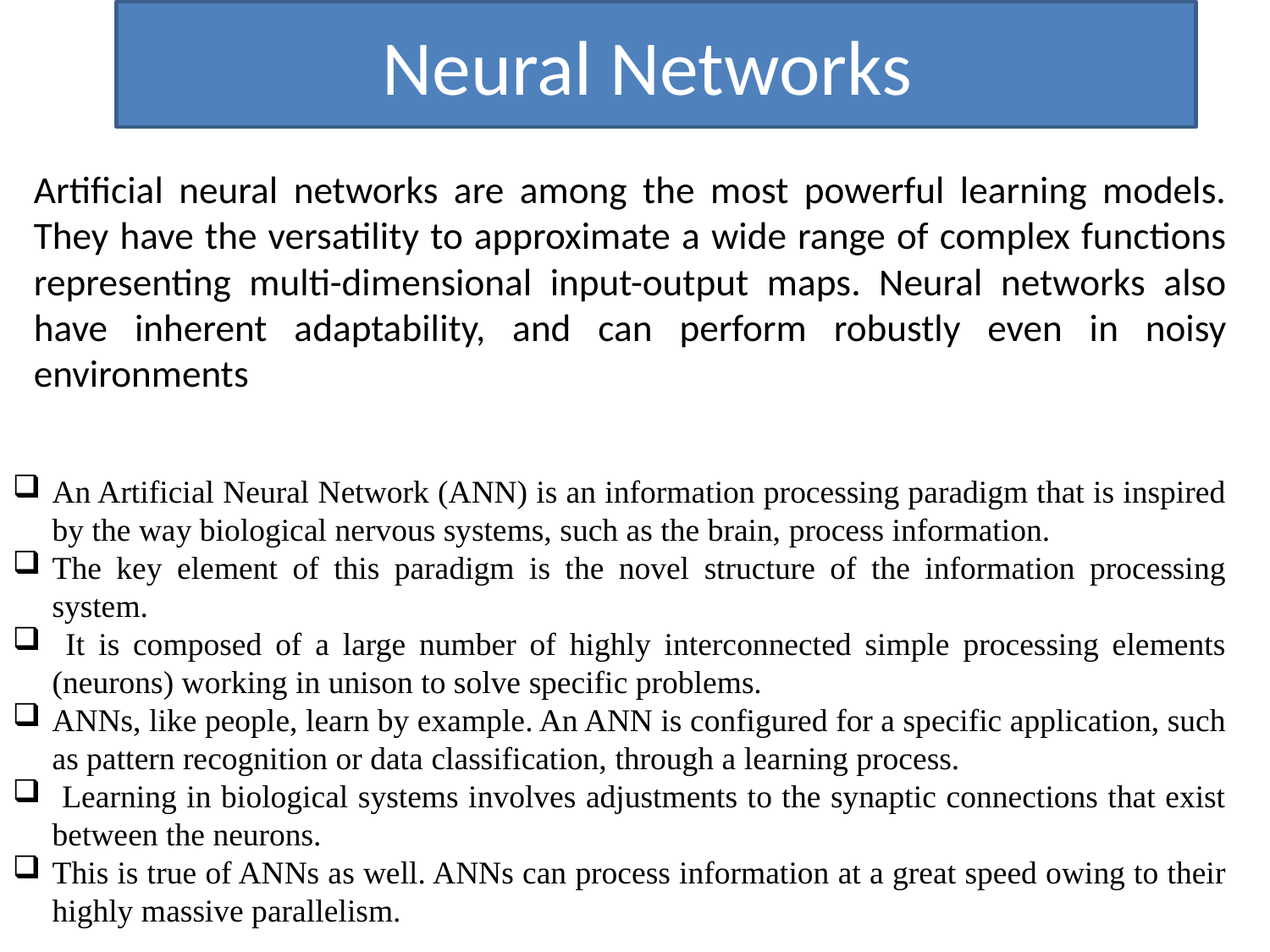

# Neural Networks
Artificial neural networks are among the most powerful learning models. They have the versatility to approximate a wide range of complex functions representing multi-dimensional input-output maps. Neural networks also have inherent adaptability, and can perform robustly even in noisy environments
An Artificial Neural Network (ANN) is an information processing paradigm that is inspired by the way biological nervous systems, such as the brain, process information.
The key element of this paradigm is the novel structure of the information processing system.
 It is composed of a large number of highly interconnected simple processing elements (neurons) working in unison to solve specific problems.
ANNs, like people, learn by example. An ANN is configured for a specific application, such as pattern recognition or data classification, through a learning process.
 Learning in biological systems involves adjustments to the synaptic connections that exist between the neurons.
This is true of ANNs as well. ANNs can process information at a great speed owing to their highly massive parallelism.